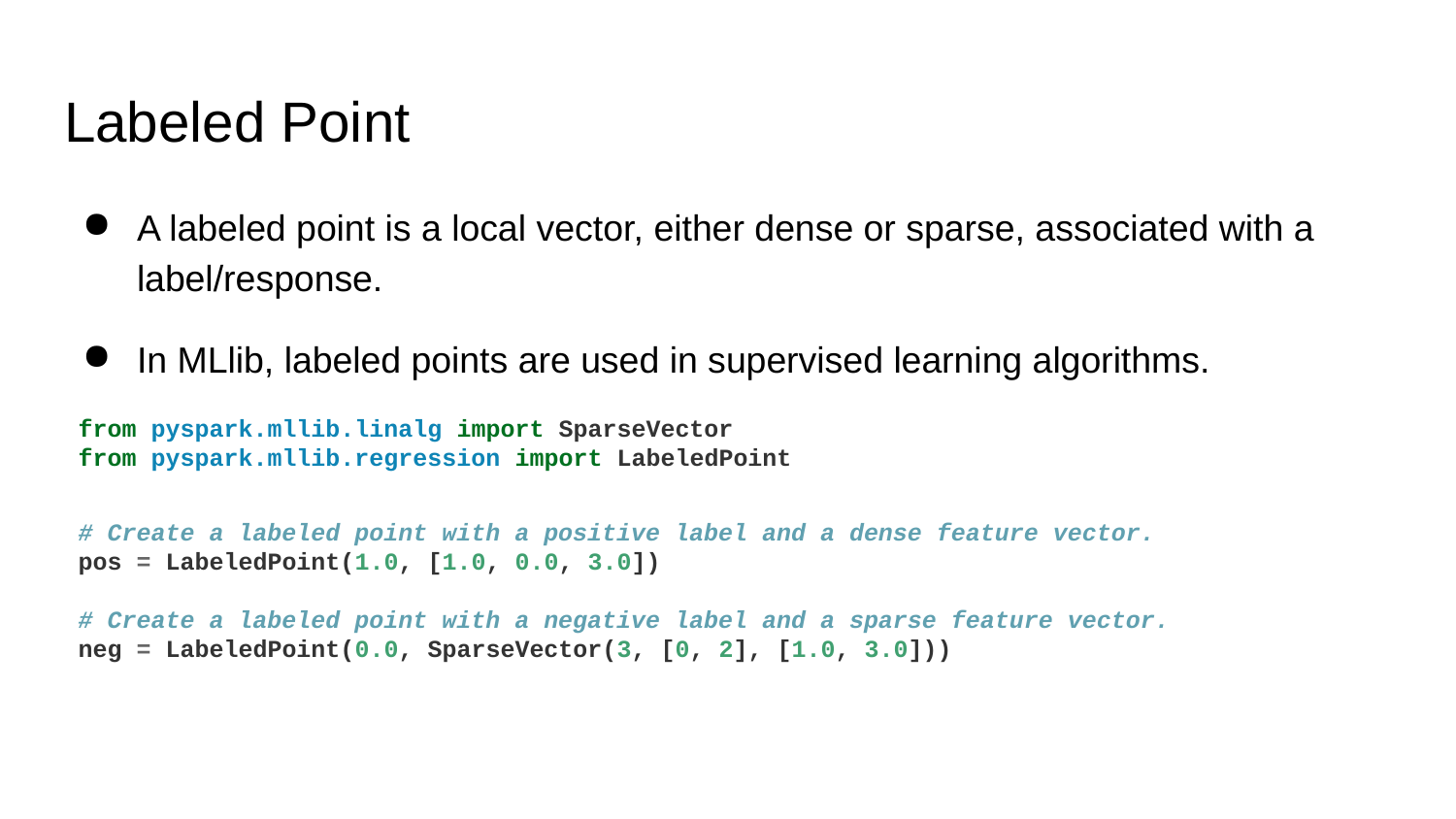

# Labeled Point
A labeled point is a local vector, either dense or sparse, associated with a label/response.
In MLlib, labeled points are used in supervised learning algorithms.
from pyspark.mllib.linalg import SparseVector
from pyspark.mllib.regression import LabeledPoint
# Create a labeled point with a positive label and a dense feature vector.
pos = LabeledPoint(1.0, [1.0, 0.0, 3.0])
# Create a labeled point with a negative label and a sparse feature vector.
neg = LabeledPoint(0.0, SparseVector(3, [0, 2], [1.0, 3.0]))